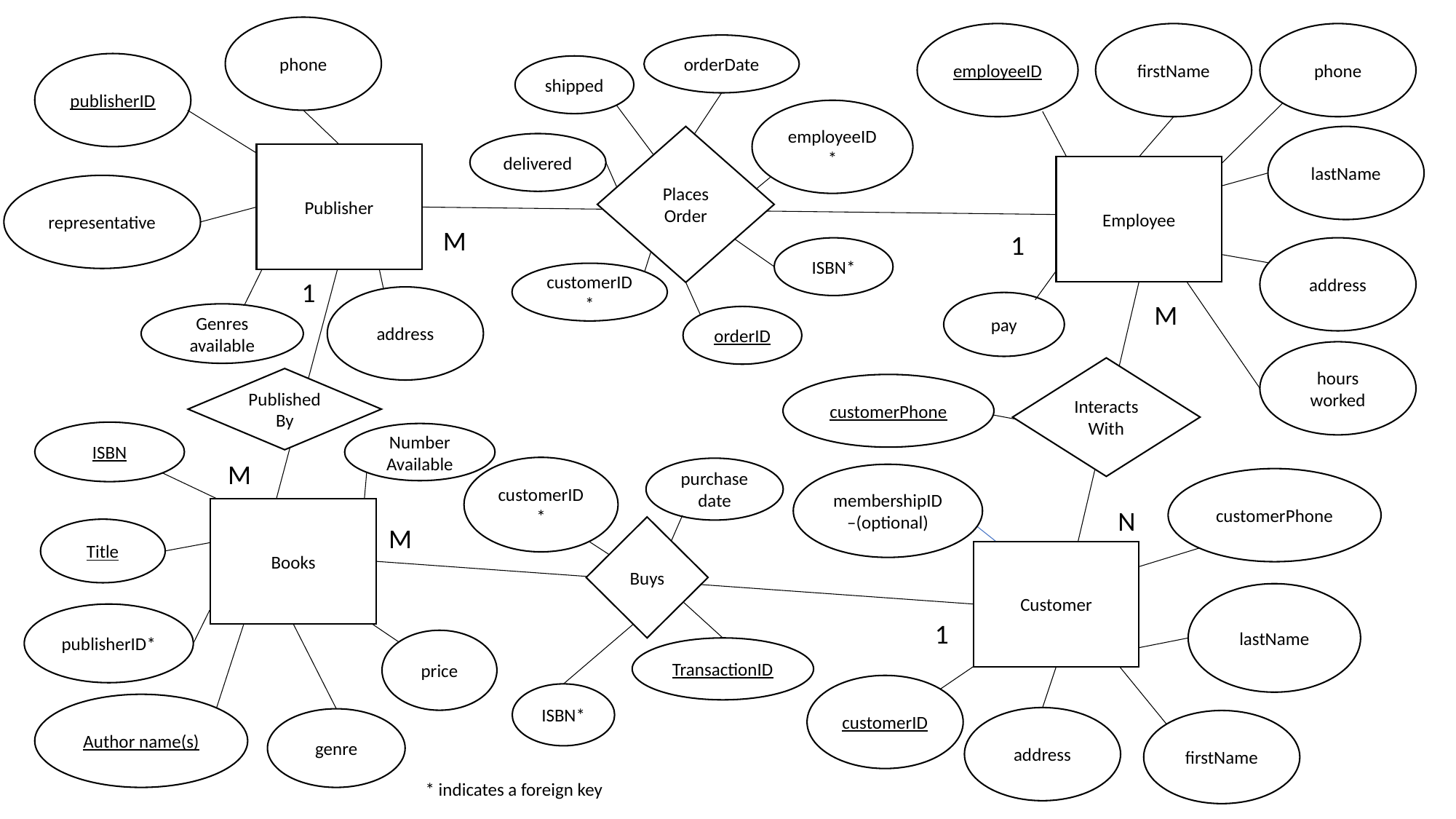

phone
employeeID
firstName
phone
orderDate
publisherID
shipped
employeeID*
Places Order
lastName
delivered
Publisher
Employee
representative
M
1
ISBN*
address
customerID*
1
address
pay
M
Genres available
orderID
hours worked
Interacts With
Published By
customerPhone
ISBN
Number Available
M
customerID*
purchase date
membershipID –(optional)
customerPhone
N
Books
M
Buys
Title
Customer
lastName
publisherID*
1
price
TransactionID
customerID
ISBN*
Author name(s)
address
genre
firstName
* indicates a foreign key